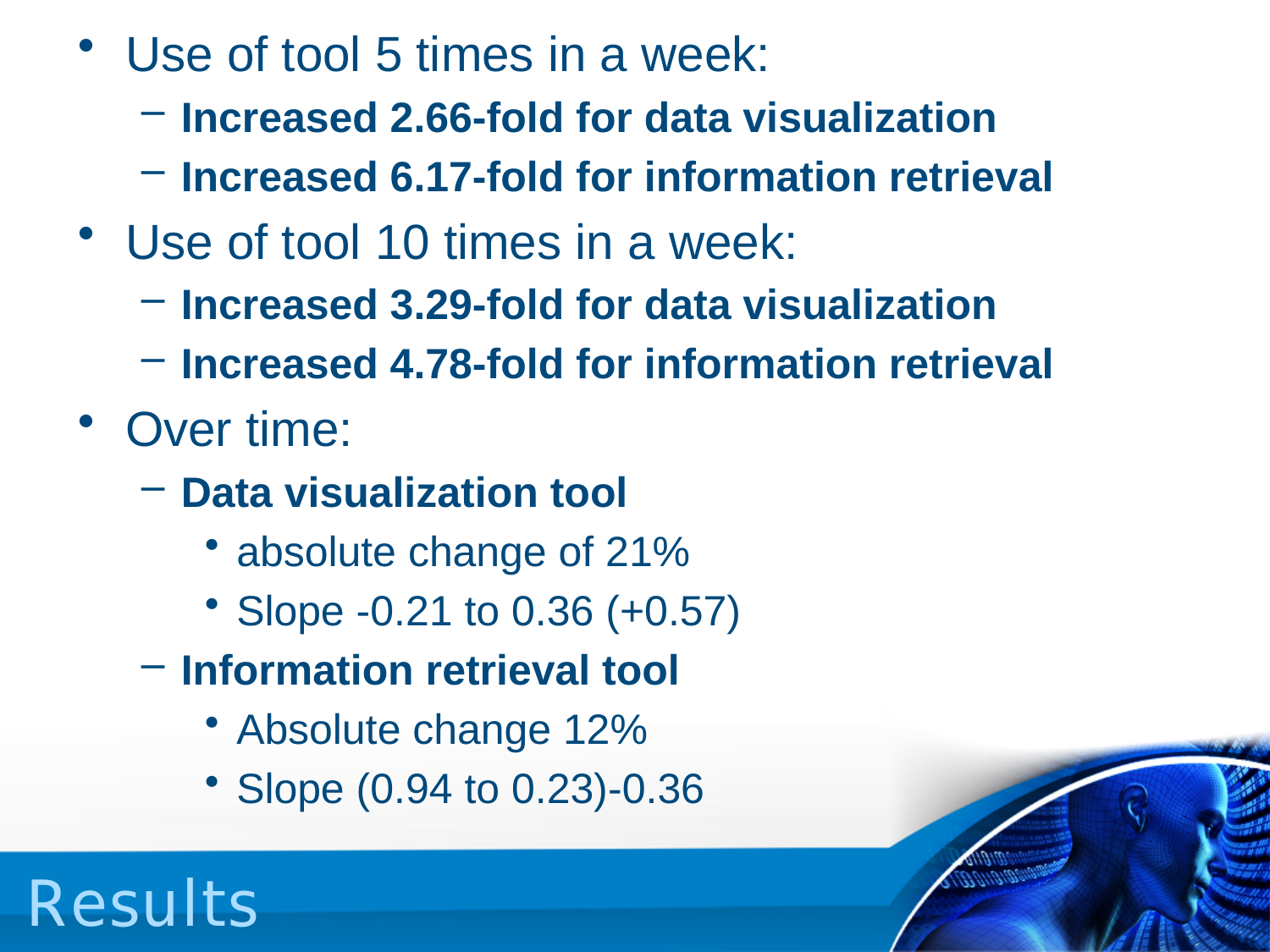

Use of tool 5 times in a week:
Increased 2.66-fold for data visualization
Increased 6.17-fold for information retrieval
Use of tool 10 times in a week:
Increased 3.29-fold for data visualization
Increased 4.78-fold for information retrieval
Over time:
Data visualization tool
absolute change of 21%
Slope -0.21 to 0.36 (+0.57)
Information retrieval tool
Absolute change 12%
Slope (0.94 to 0.23)-0.36

# Results